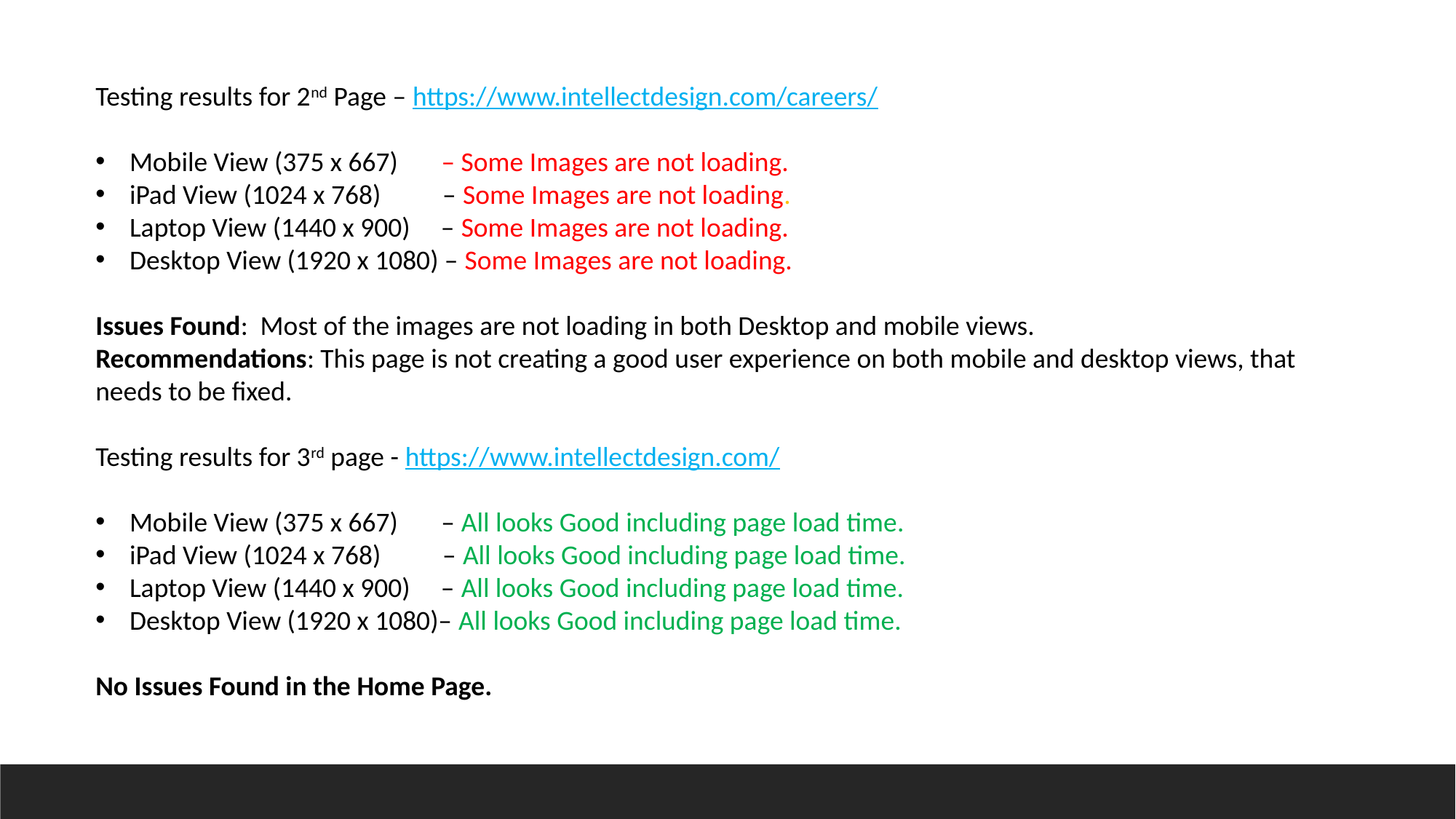

Testing results for 2nd Page – https://www.intellectdesign.com/careers/

Mobile View (375 x 667)       – Some Images are not loading.
iPad View (1024 x 768)          – Some Images are not loading.
Laptop View (1440 x 900)     – Some Images are not loading.
Desktop View (1920 x 1080) – Some Images are not loading.

Issues Found:  Most of the images are not loading in both Desktop and mobile views.
Recommendations: This page is not creating a good user experience on both mobile and desktop views, that needs to be fixed.

Testing results for 3rd page - https://www.intellectdesign.com/

Mobile View (375 x 667)       – All looks Good including page load time.
iPad View (1024 x 768)          – All looks Good including page load time.
Laptop View (1440 x 900)     – All looks Good including page load time.
Desktop View (1920 x 1080)– All looks Good including page load time.

No Issues Found in the Home Page.